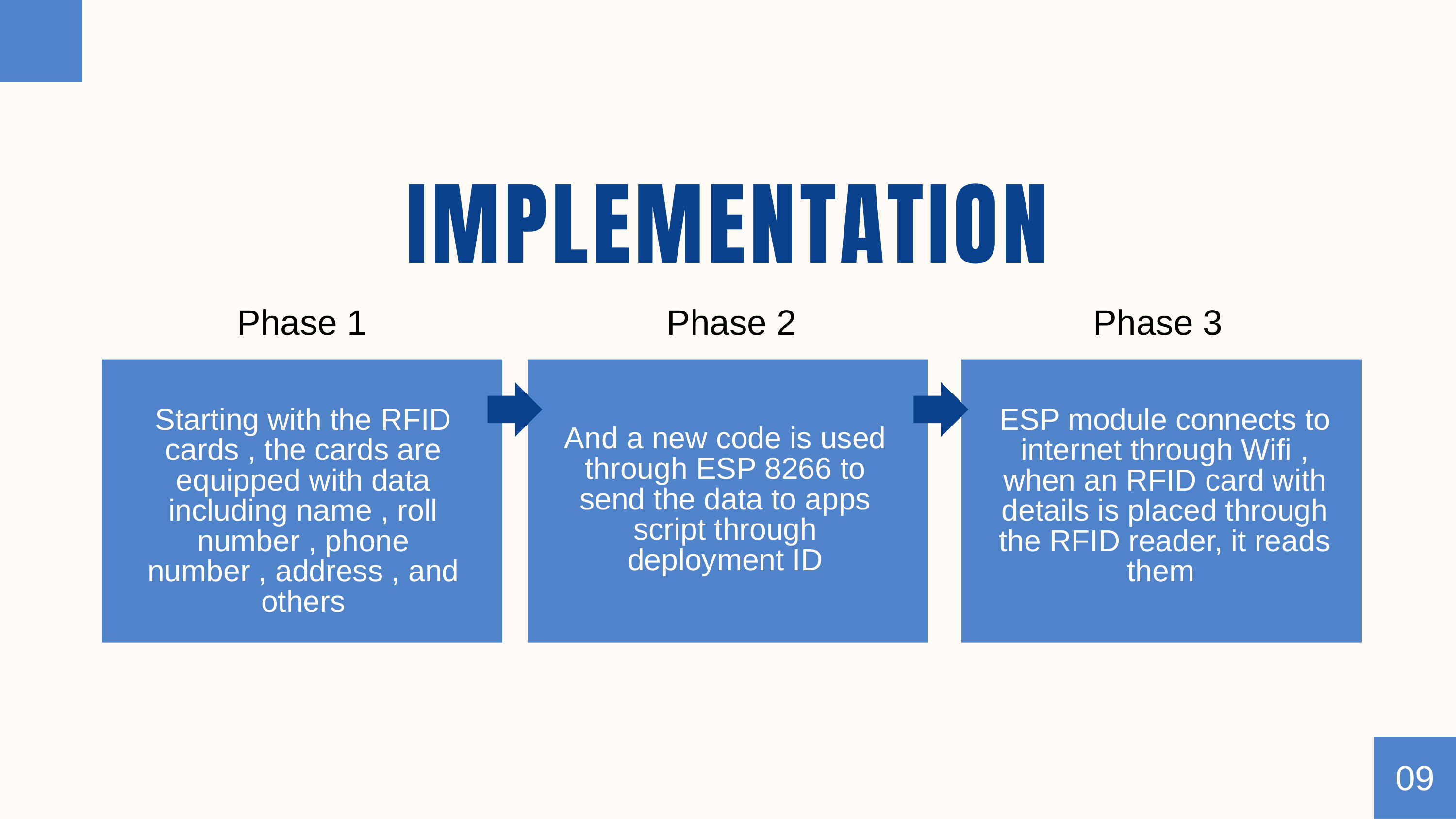

IMPLEMENTATION
Phase 1
Phase 2
Phase 3

Starting with the RFID cards , the cards are equipped with data including name , roll number , phone number , address , and others
ESP module connects to internet through Wifi , when an RFID card with details is placed through the RFID reader, it reads them
And a new code is used through ESP 8266 to send the data to apps script through deployment ID

09